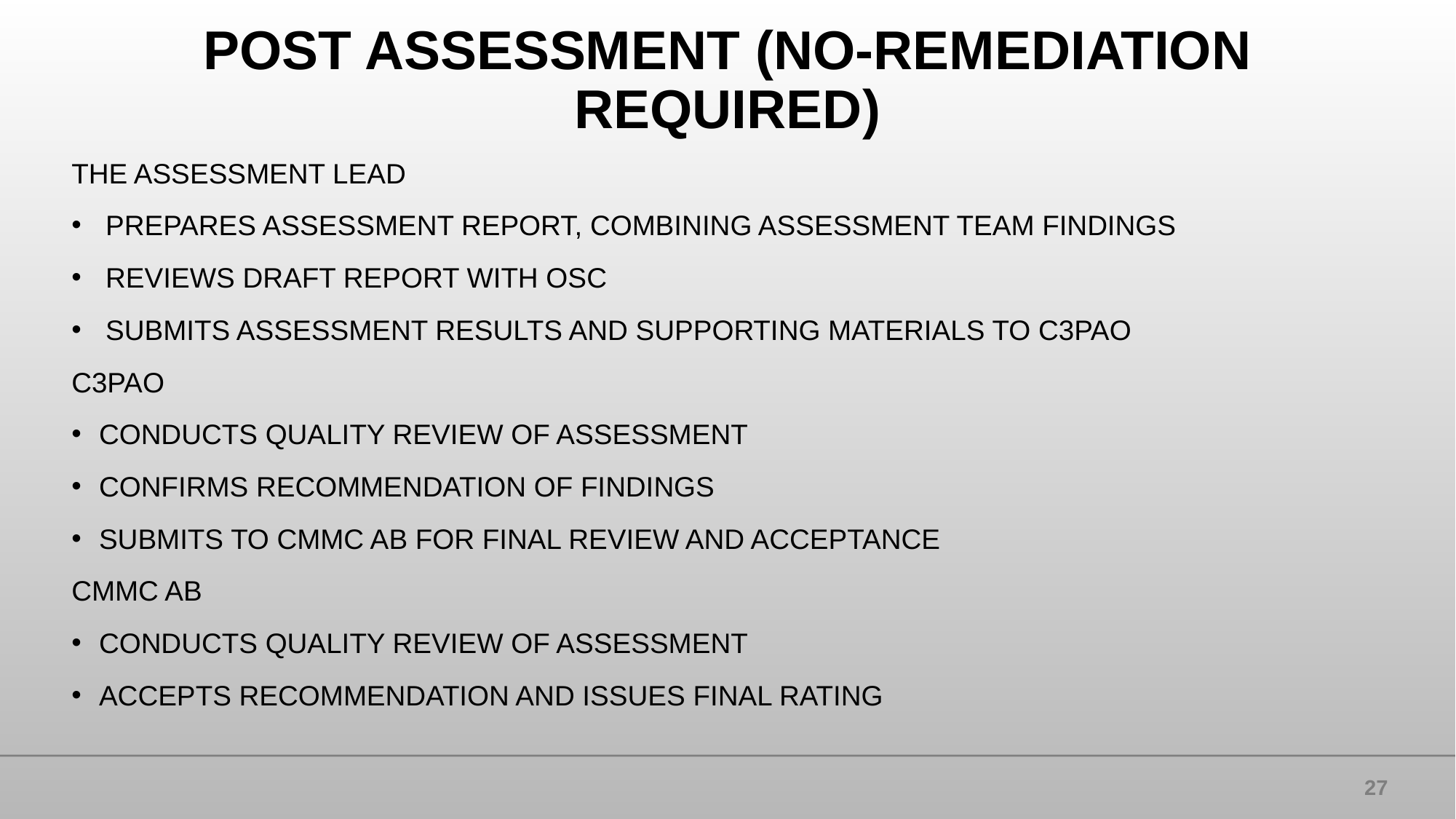

# POST ASSESSMENT (NO-REMEDIATION REQUIRED)
THE ASSESSMENT LEAD
PREPARES ASSESSMENT REPORT, COMBINING ASSESSMENT TEAM FINDINGS
REVIEWS DRAFT REPORT WITH OSC
SUBMITS ASSESSMENT RESULTS AND SUPPORTING MATERIALS TO C3PAO
C3PAO
CONDUCTS QUALITY REVIEW OF ASSESSMENT
CONFIRMS RECOMMENDATION OF FINDINGS
SUBMITS TO CMMC AB FOR FINAL REVIEW AND ACCEPTANCE
CMMC AB
CONDUCTS QUALITY REVIEW OF ASSESSMENT
ACCEPTS RECOMMENDATION AND ISSUES FINAL RATING